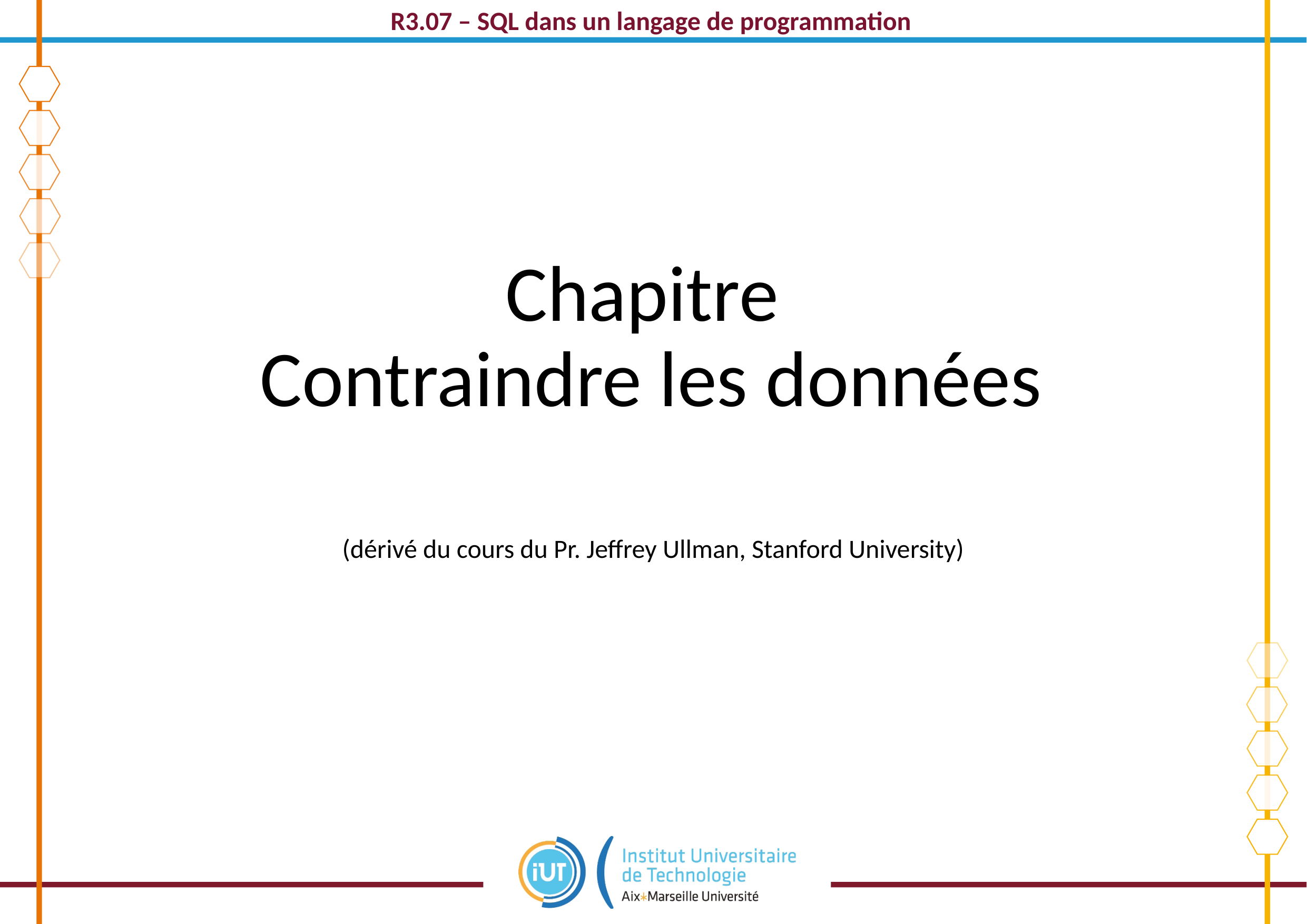

R3.07 – SQL dans un langage de programmation
# Chapitre Contraindre les données
(dérivé du cours du Pr. Jeffrey Ullman, Stanford University)